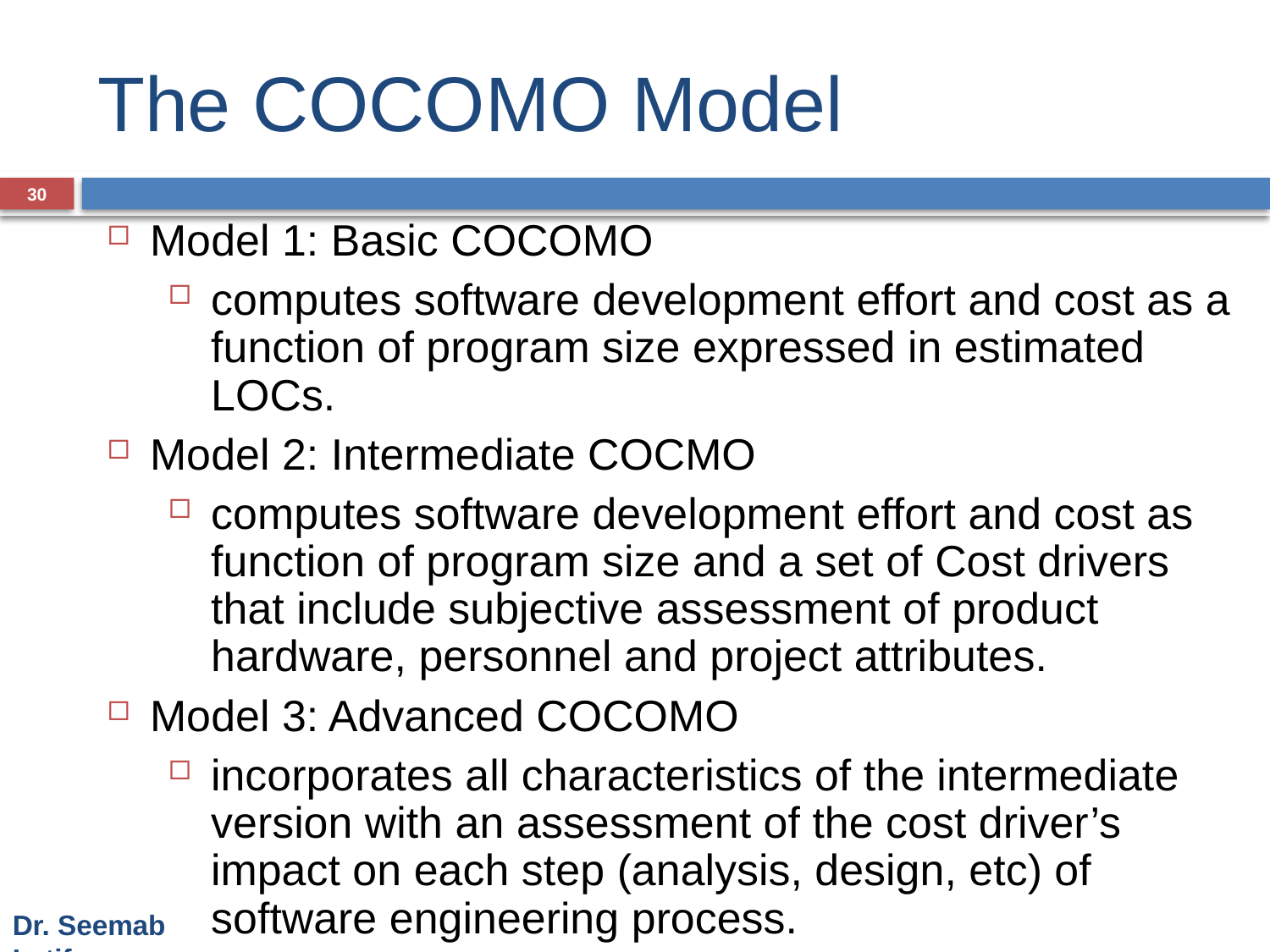

# The COCOMO Model
30
Model 1: Basic COCOMO
computes software development effort and cost as a function of program size expressed in estimated LOCs.
Model 2: Intermediate COCMO
computes software development effort and cost as function of program size and a set of Cost drivers that include subjective assessment of product hardware, personnel and project attributes.
Model 3: Advanced COCOMO
incorporates all characteristics of the intermediate version with an assessment of the cost driver’s impact on each step (analysis, design, etc) of software engineering process.